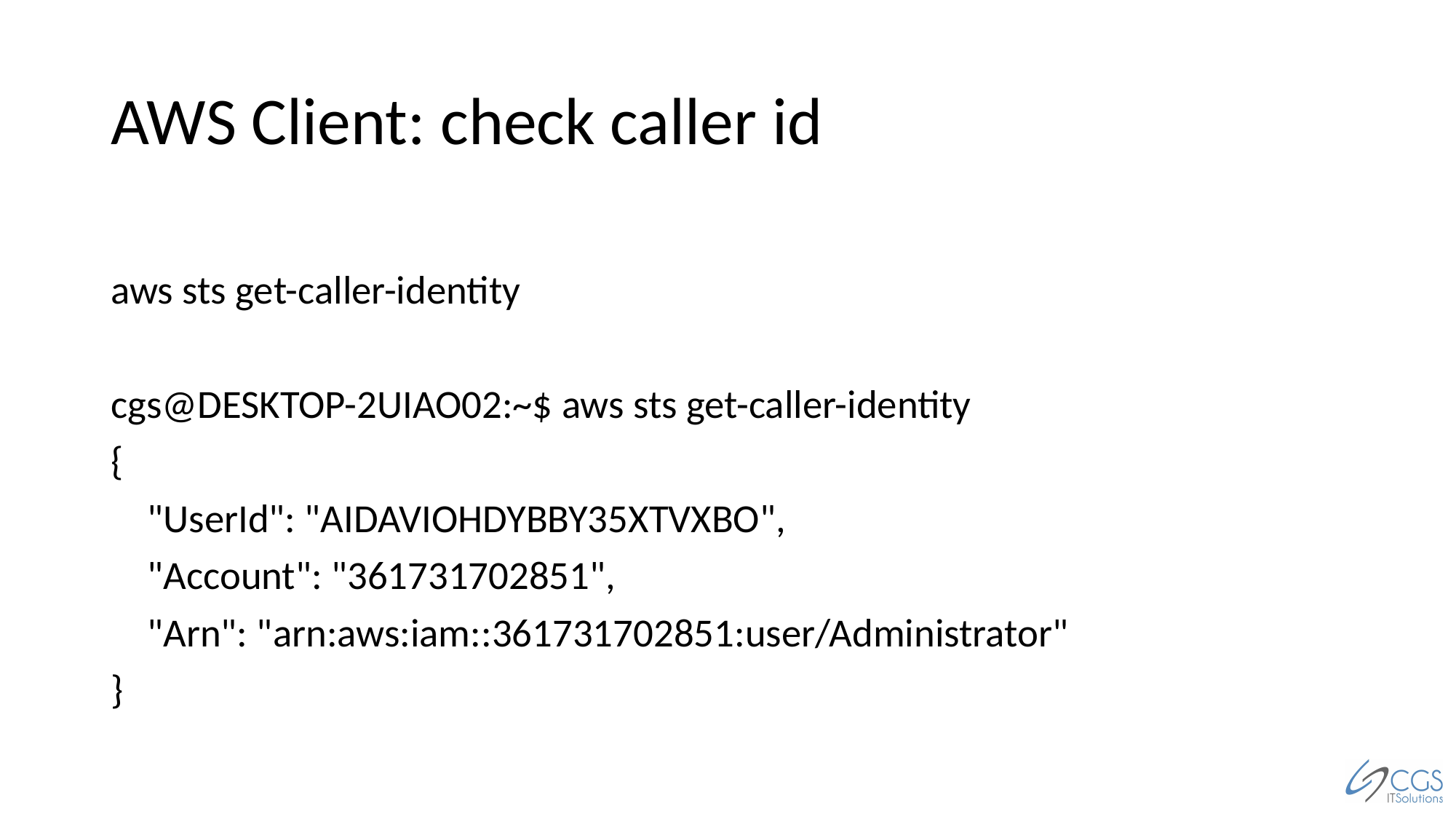

# AWS Client: check caller id

aws sts get-caller-identity

cgs@DESKTOP-2UIAO02:~$ aws sts get-caller-identity
{
    "UserId": "AIDAVIOHDYBBY35XTVXBO",
    "Account": "361731702851",
    "Arn": "arn:aws:iam::361731702851:user/Administrator"
}